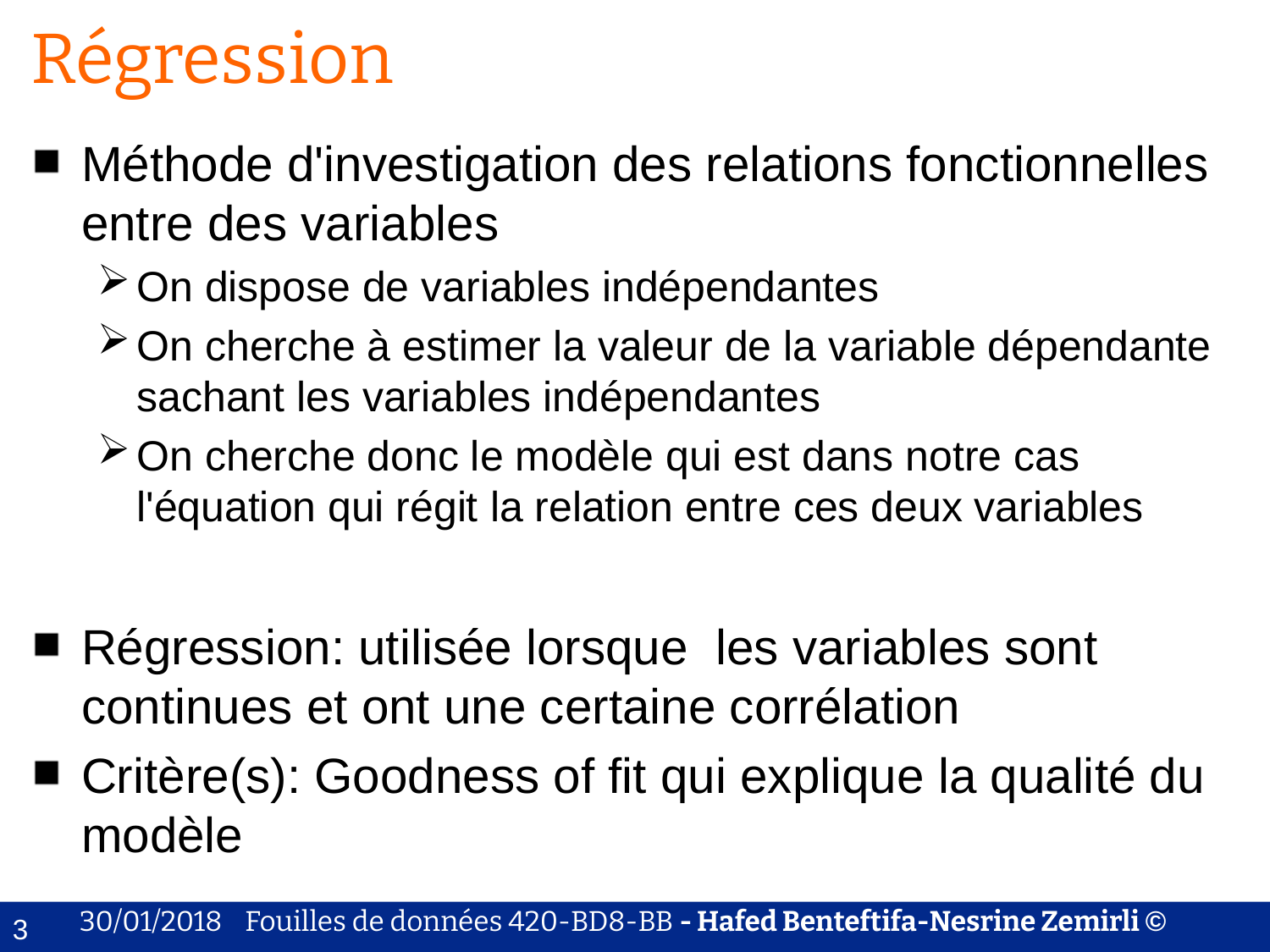

# Régression
Méthode d'investigation des relations fonctionnelles entre des variables
On dispose de variables indépendantes
On cherche à estimer la valeur de la variable dépendante sachant les variables indépendantes
On cherche donc le modèle qui est dans notre cas l'équation qui régit la relation entre ces deux variables

Régression: utilisée lorsque  les variables sont continues et ont une certaine corrélation
Critère(s): Goodness of fit qui explique la qualité du modèle